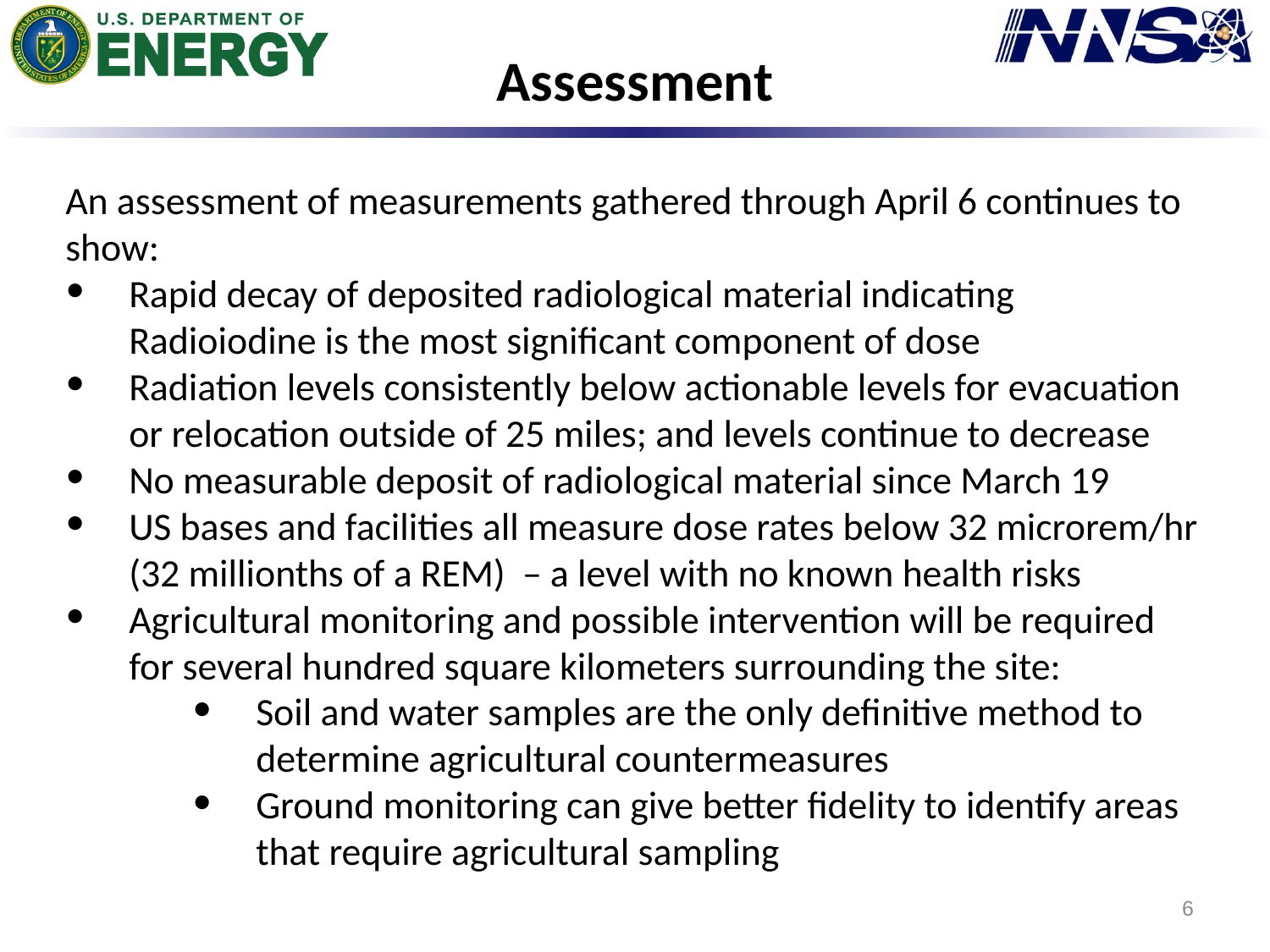

Assessment
An assessment of measurements gathered through April 6 continues to show:
Rapid decay of deposited radiological material indicating Radioiodine is the most significant component of dose
Radiation levels consistently below actionable levels for evacuation or relocation outside of 25 miles; and levels continue to decrease
No measurable deposit of radiological material since March 19
US bases and facilities all measure dose rates below 32 microrem/hr (32 millionths of a REM)  – a level with no known health risks
Agricultural monitoring and possible intervention will be required for several hundred square kilometers surrounding the site:
Soil and water samples are the only definitive method to determine agricultural countermeasures
Ground monitoring can give better fidelity to identify areas that require agricultural sampling
6